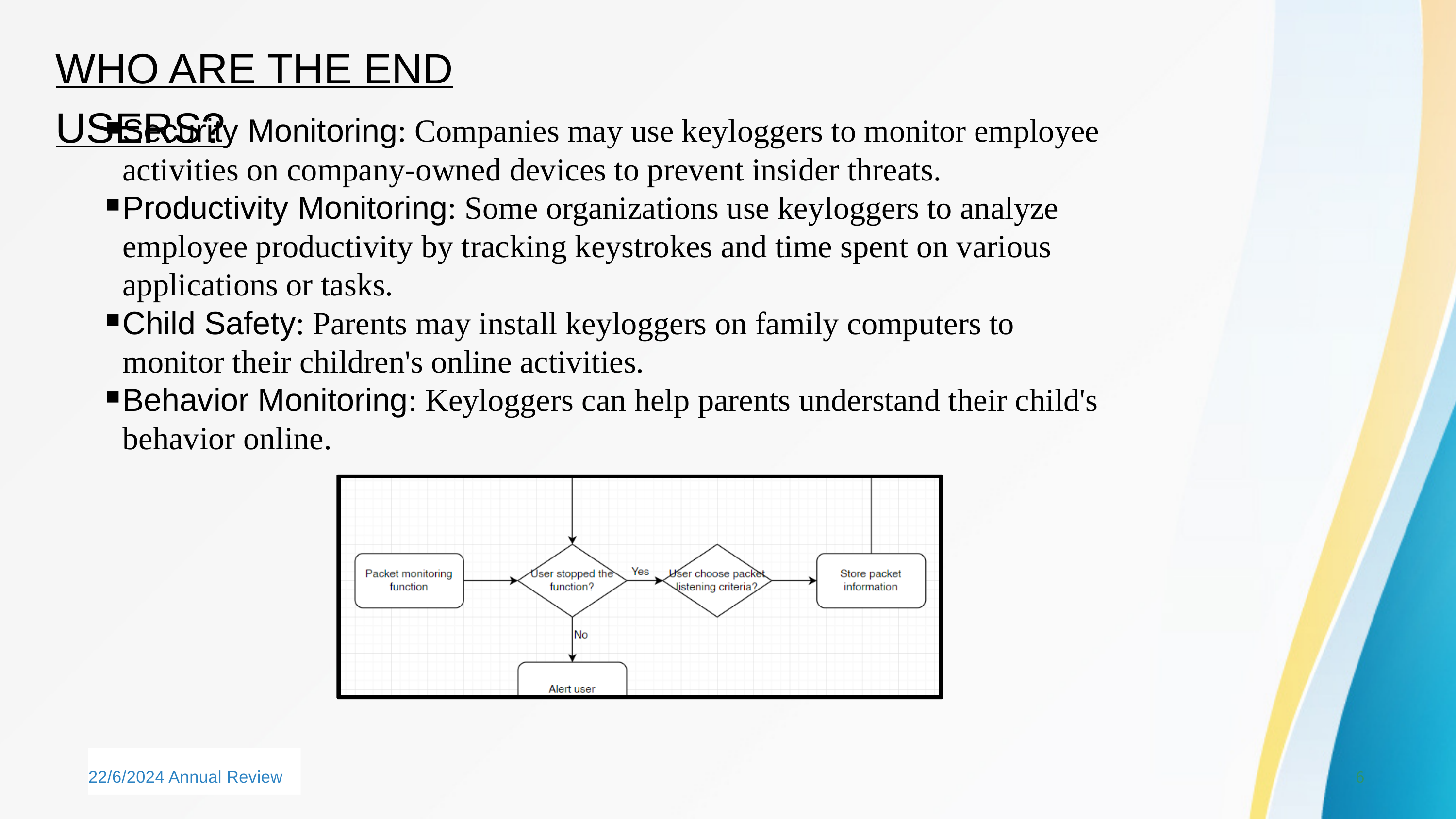

WHO ARE THE END USERS?
Security Monitoring: Companies may use keyloggers to monitor employee activities on company-owned devices to prevent insider threats.
Productivity Monitoring: Some organizations use keyloggers to analyze employee productivity by tracking keystrokes and time spent on various applications or tasks.
Child Safety: Parents may install keyloggers on family computers to monitor their children's online activities.
Behavior Monitoring: Keyloggers can help parents understand their child's behavior online.

6
22/6/2024 Annual Review